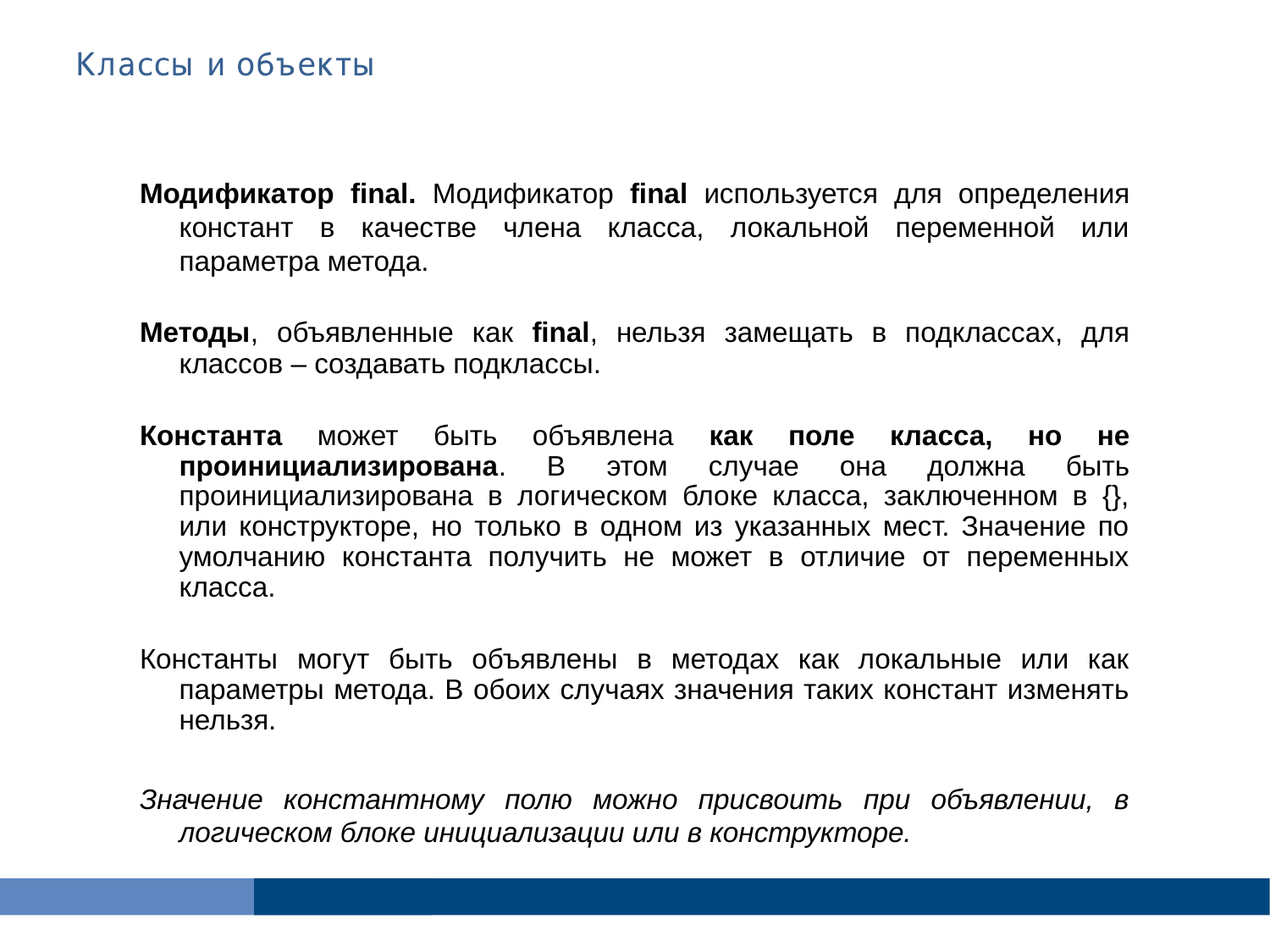

Классы и объекты
Модификатор final. Модификатор final используется для определения констант в качестве члена класса, локальной переменной или параметра метода.

Методы, объявленные как final, нельзя замещать в подклассах, для классов – создавать подклассы.

Константа может быть объявлена как поле класса, но не проинициализирована. В этом случае она должна быть проинициализирована в логическом блоке класса, заключенном в {}, или конструкторе, но только в одном из указанных мест. Значение по умолчанию константа получить не может в отличие от переменных класса.

Константы могут быть объявлены в методах как локальные или как параметры метода. В обоих случаях значения таких констант изменять нельзя.

Значение константному полю можно присвоить при объявлении, в логическом блоке инициализации или в конструкторе.